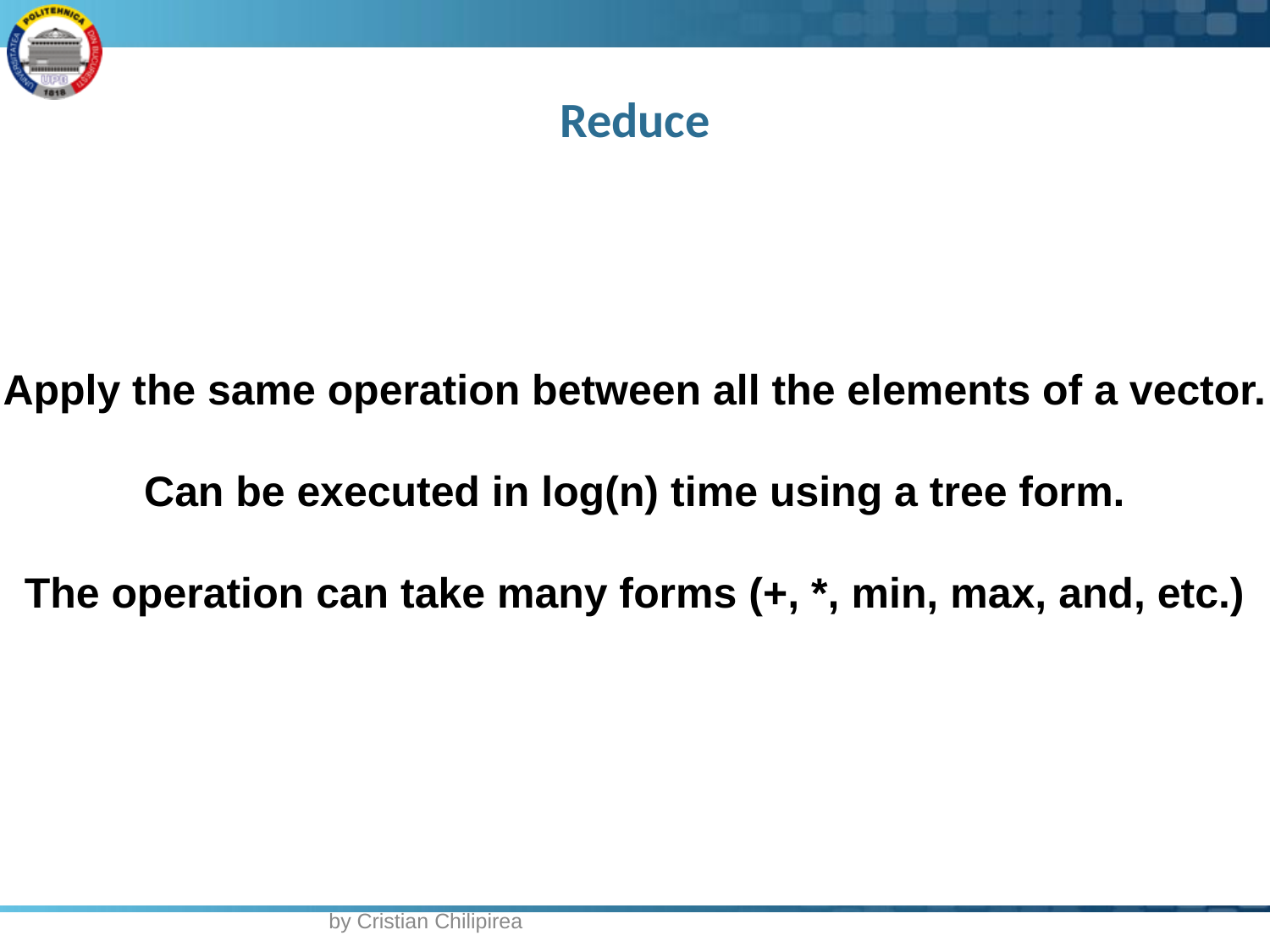

# Reduce
Apply the same operation between all the elements of a vector.

Can be executed in log(n) time using a tree form.

The operation can take many forms (+, *, min, max, and, etc.)
by Cristian Chilipirea